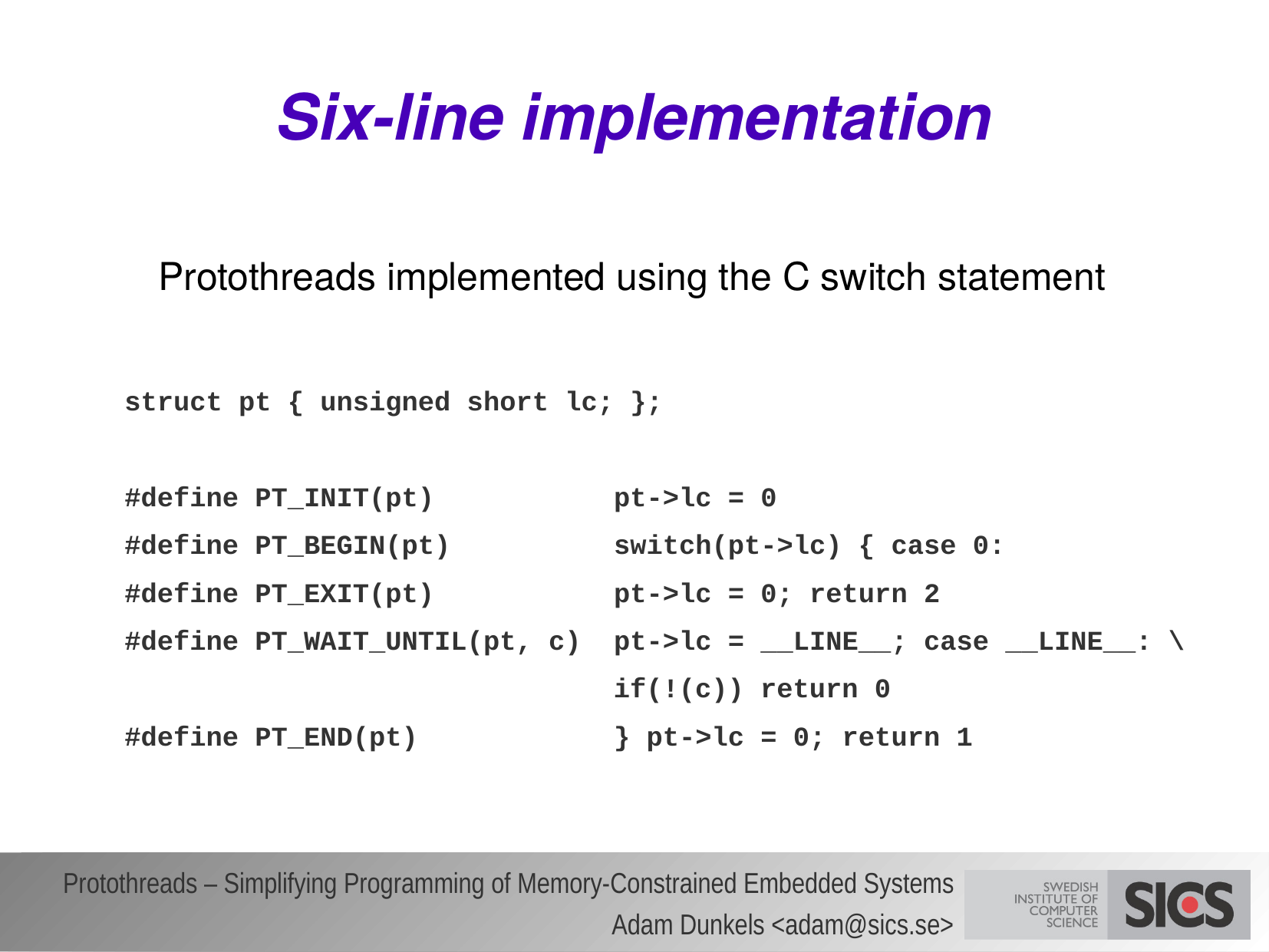

# Six-line implementation
Protothreads implemented using the C switch statement
struct pt { unsigned short lc; };

#define PT_INIT(pt)           pt->lc = 0
#define PT_BEGIN(pt)          switch(pt->lc) { case 0:
#define PT_EXIT(pt)           pt->lc = 0; return 2
#define PT_WAIT_UNTIL(pt, c)  pt->lc = __LINE__; case __LINE__: \
                              if(!(c)) return 0
#define PT_END(pt)            } pt->lc = 0; return 1